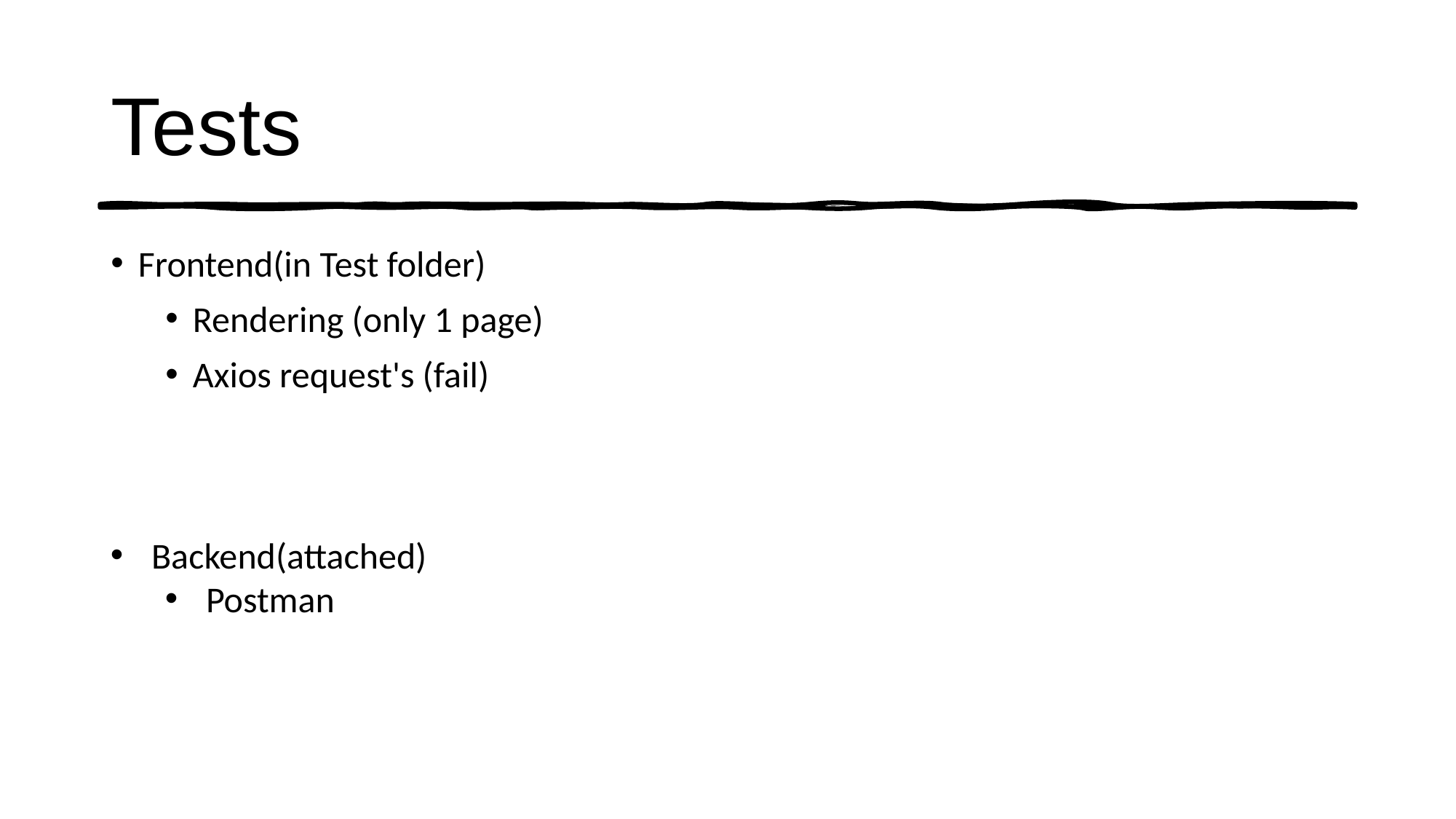

# Tests
Frontend(in Test folder)
Rendering (only 1 page)
Axios request's (fail)

Backend(attached)
Postman